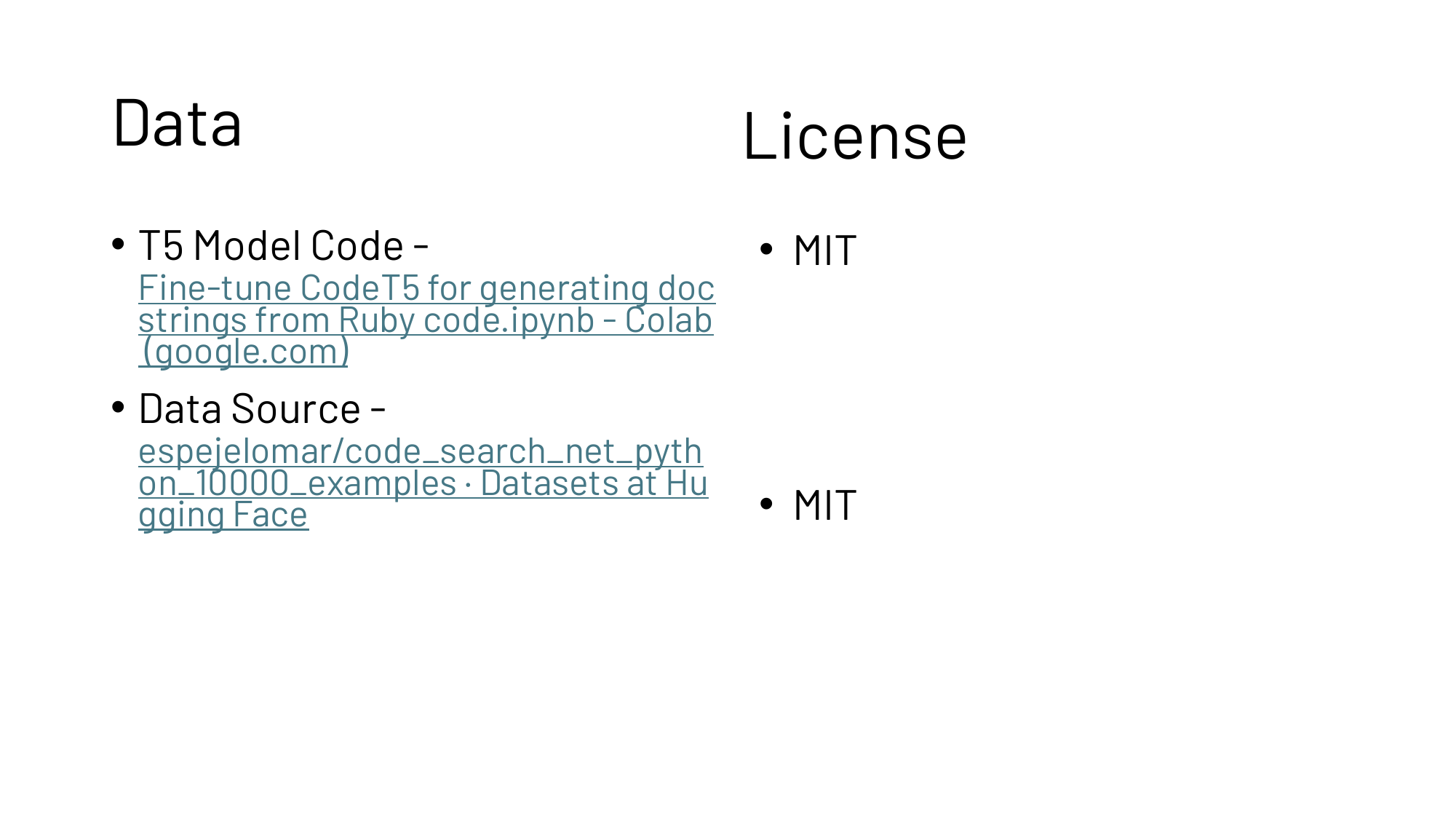

# Data
License
MIT

MIT
T5 Model Code - Fine-tune CodeT5 for generating docstrings from Ruby code.ipynb - Colab (google.com)
Data Source -espejelomar/code_search_net_python_10000_examples · Datasets at Hugging Face